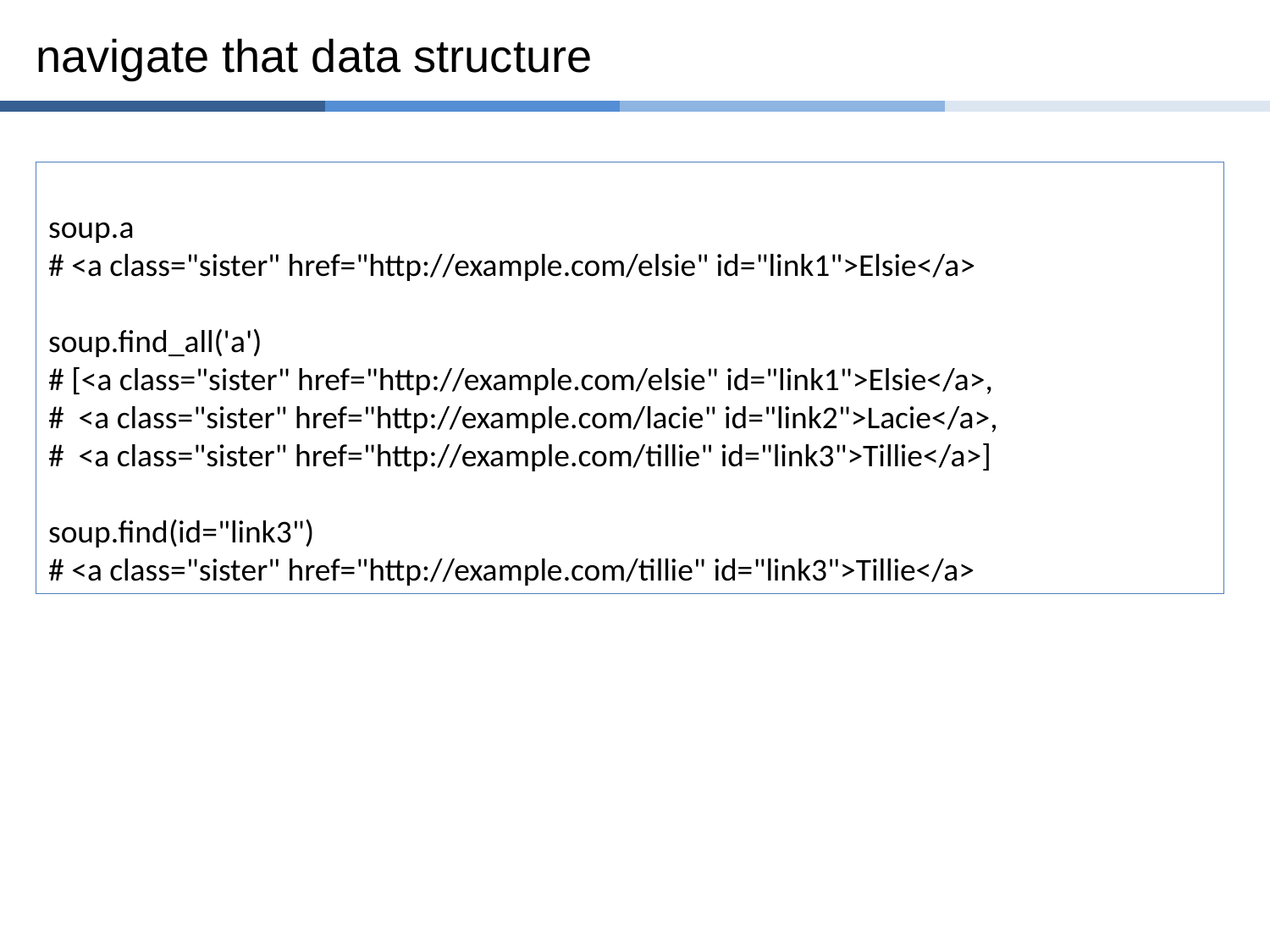

# navigate that data structure

soup.a
# <a class="sister" href="http://example.com/elsie" id="link1">Elsie</a>

soup.find_all('a')
# [<a class="sister" href="http://example.com/elsie" id="link1">Elsie</a>,
#  <a class="sister" href="http://example.com/lacie" id="link2">Lacie</a>,
#  <a class="sister" href="http://example.com/tillie" id="link3">Tillie</a>]

soup.find(id="link3")
# <a class="sister" href="http://example.com/tillie" id="link3">Tillie</a>